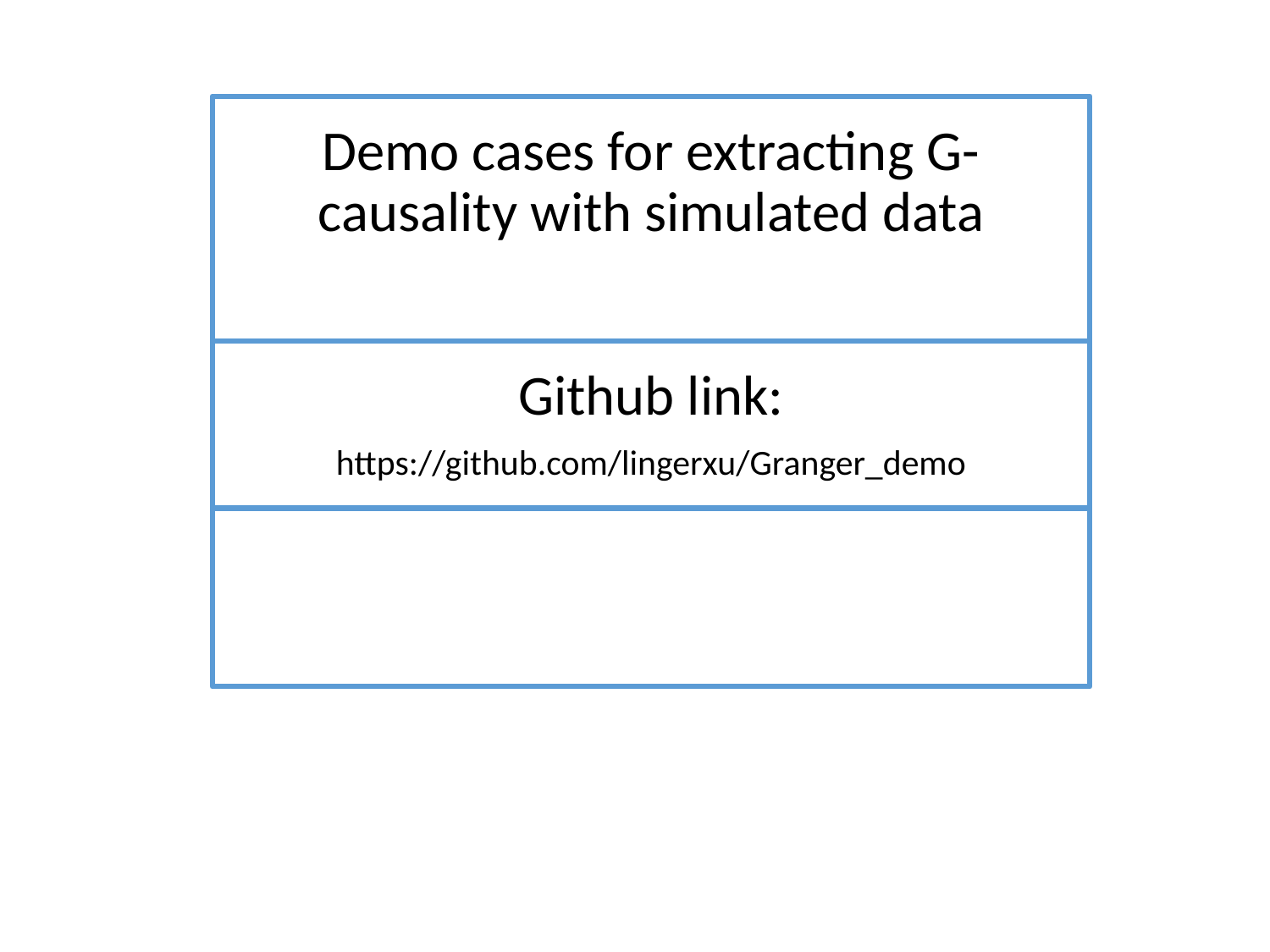

Demo cases for extracting G-causality with simulated data
Github link:
https://github.com/lingerxu/Granger_demo